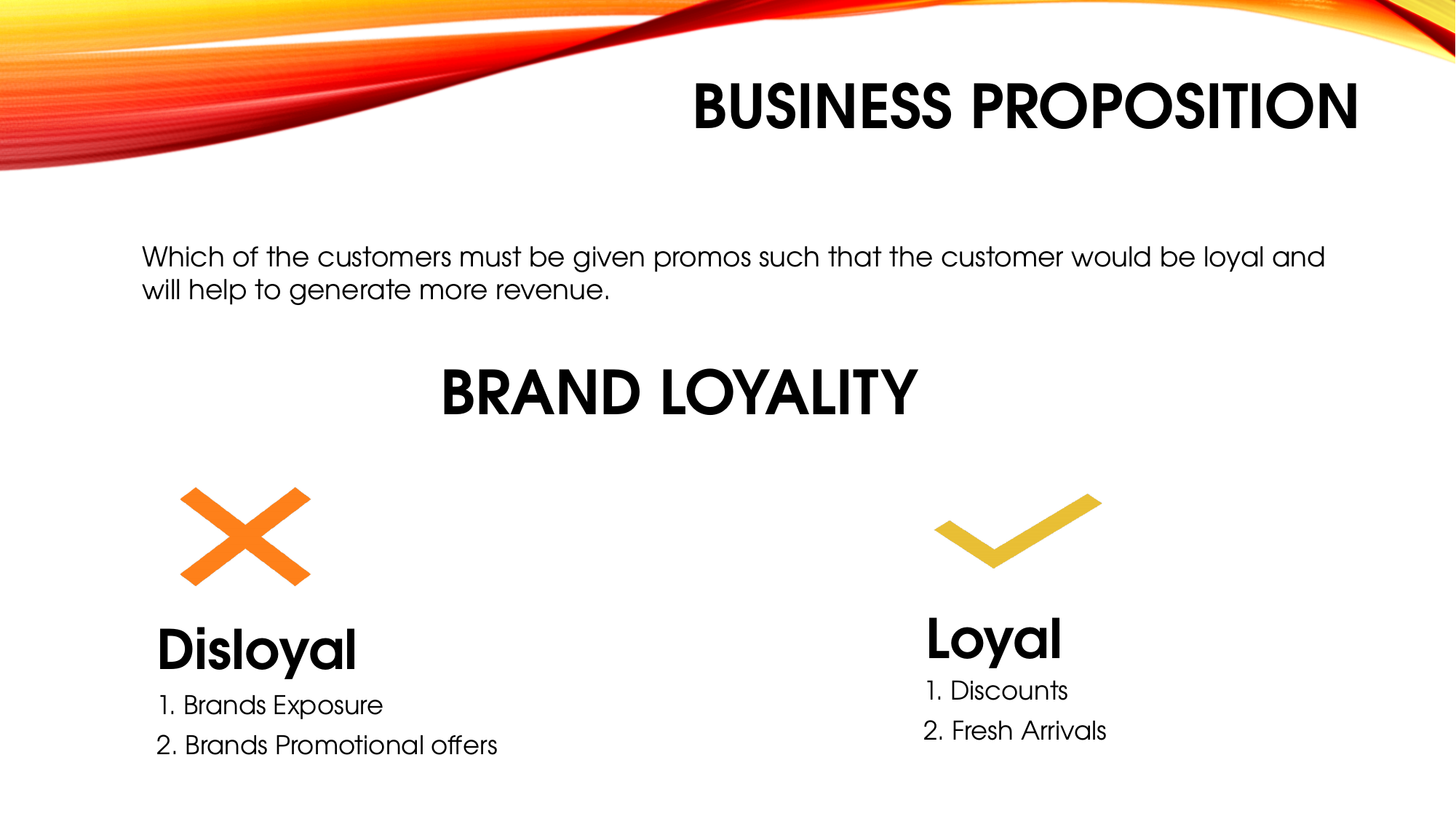

BUSINESS Proposition

Which of the customers must be given promos such that the customer would be loyal and will help to generate more revenue.
# BRAND LOYALITY
Disloyal
1. Brands Exposure
2. Brands Promotional offers
Loyal
1. Discounts
2. Fresh Arrivals